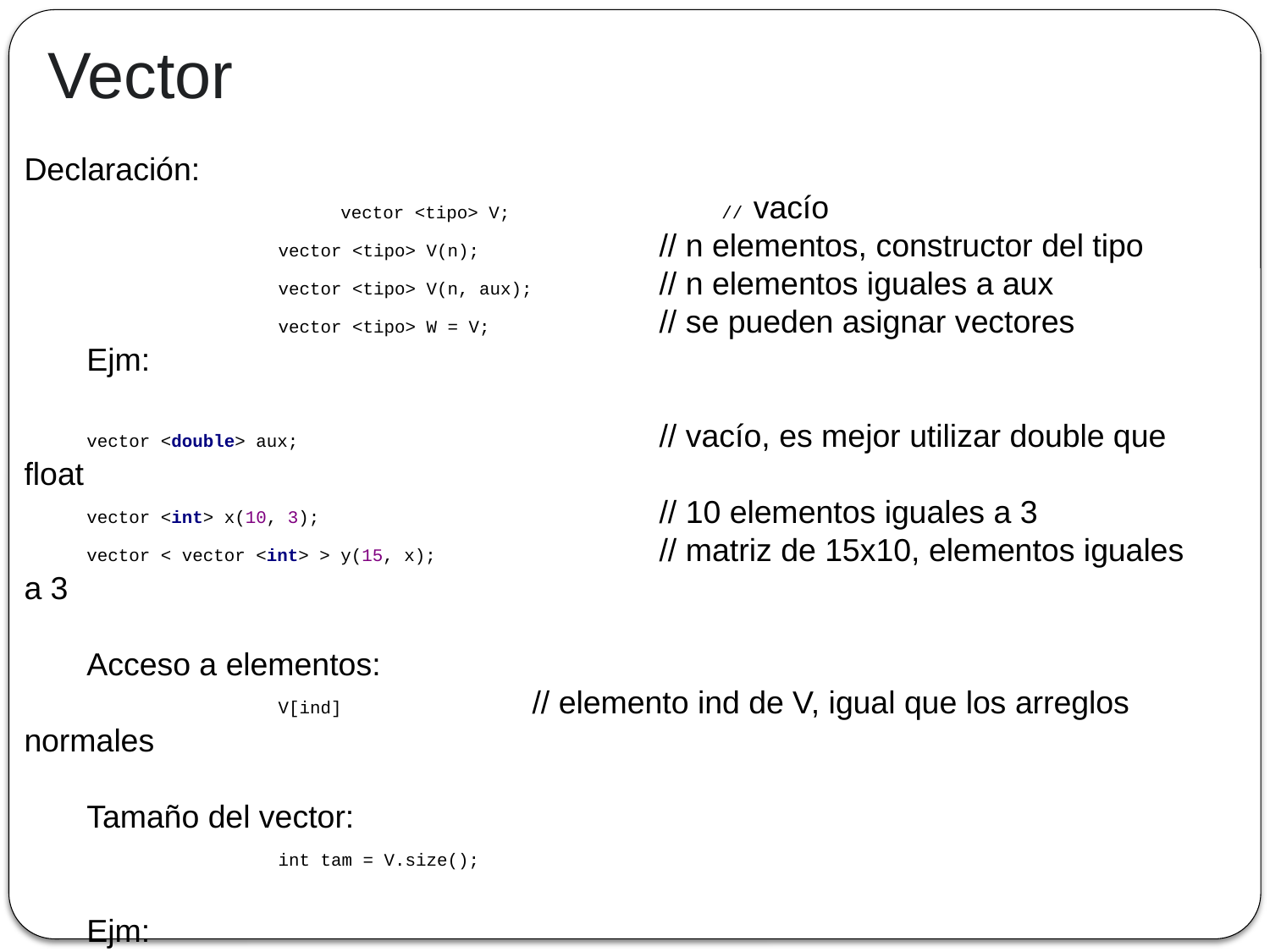

# Vector
Declaración:
		vector <tipo> V;		// vacío
		vector <tipo> V(n);		// n elementos, constructor del tipo
		vector <tipo> V(n, aux);	// n elementos iguales a aux
		vector <tipo> W = V;		// se pueden asignar vectores
Ejm:

vector <double> aux;			// vacío, es mejor utilizar double que float
vector <int> x(10, 3);			// 10 elementos iguales a 3
vector < vector <int> > y(15, x);		// matriz de 15x10, elementos iguales a 3

Acceso a elementos:
		V[ind]		// elemento ind de V, igual que los arreglos normales

Tamaño del vector:
		int tam = V.size();

Ejm:
	for(int i=0; i<aux.size(); i++)	// muestra los elementos de aux
	    cout<<aux[i]<<endl;